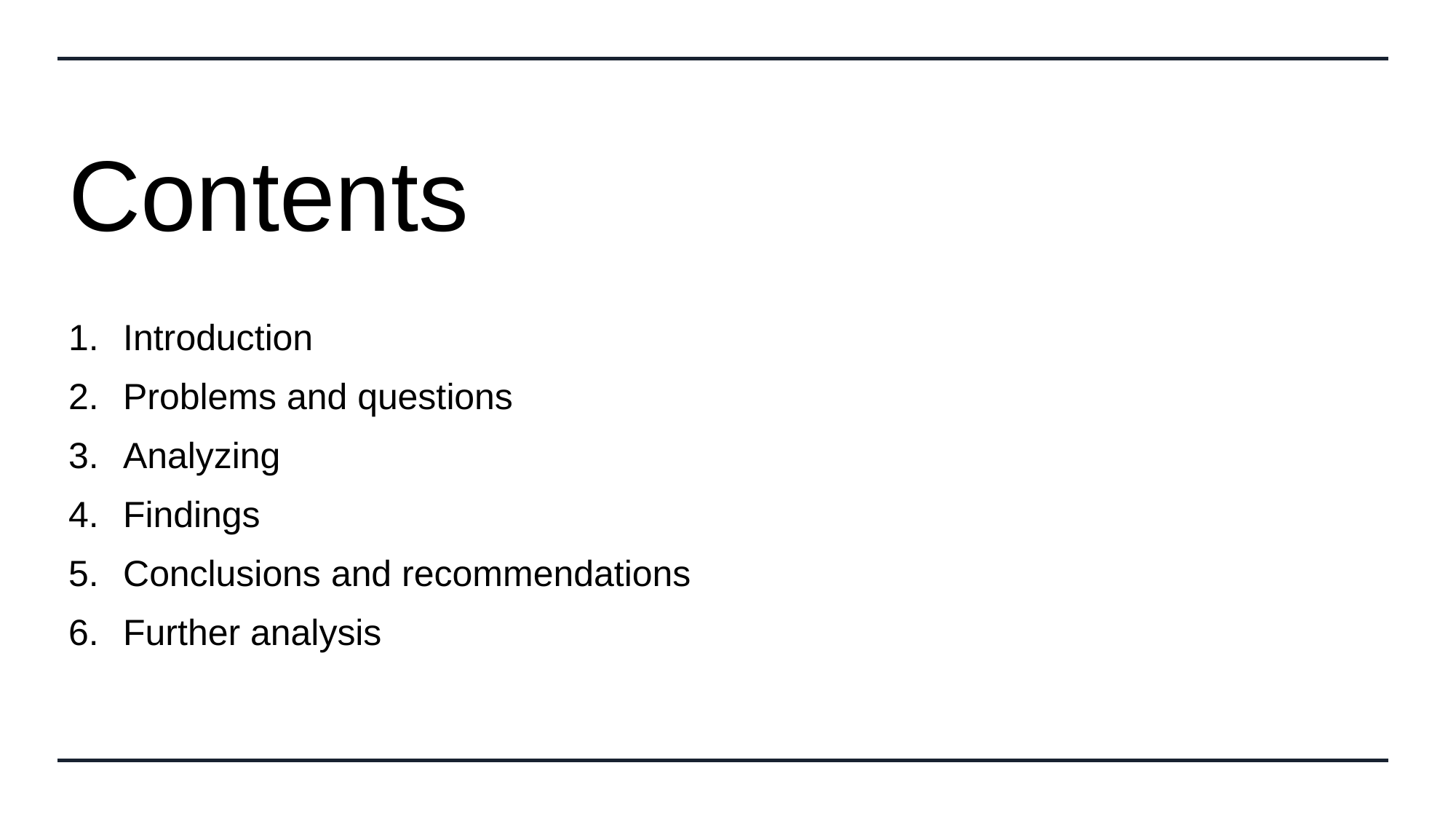

# Contents
Introduction
Problems and questions
Analyzing
Findings
Conclusions and recommendations
Further analysis